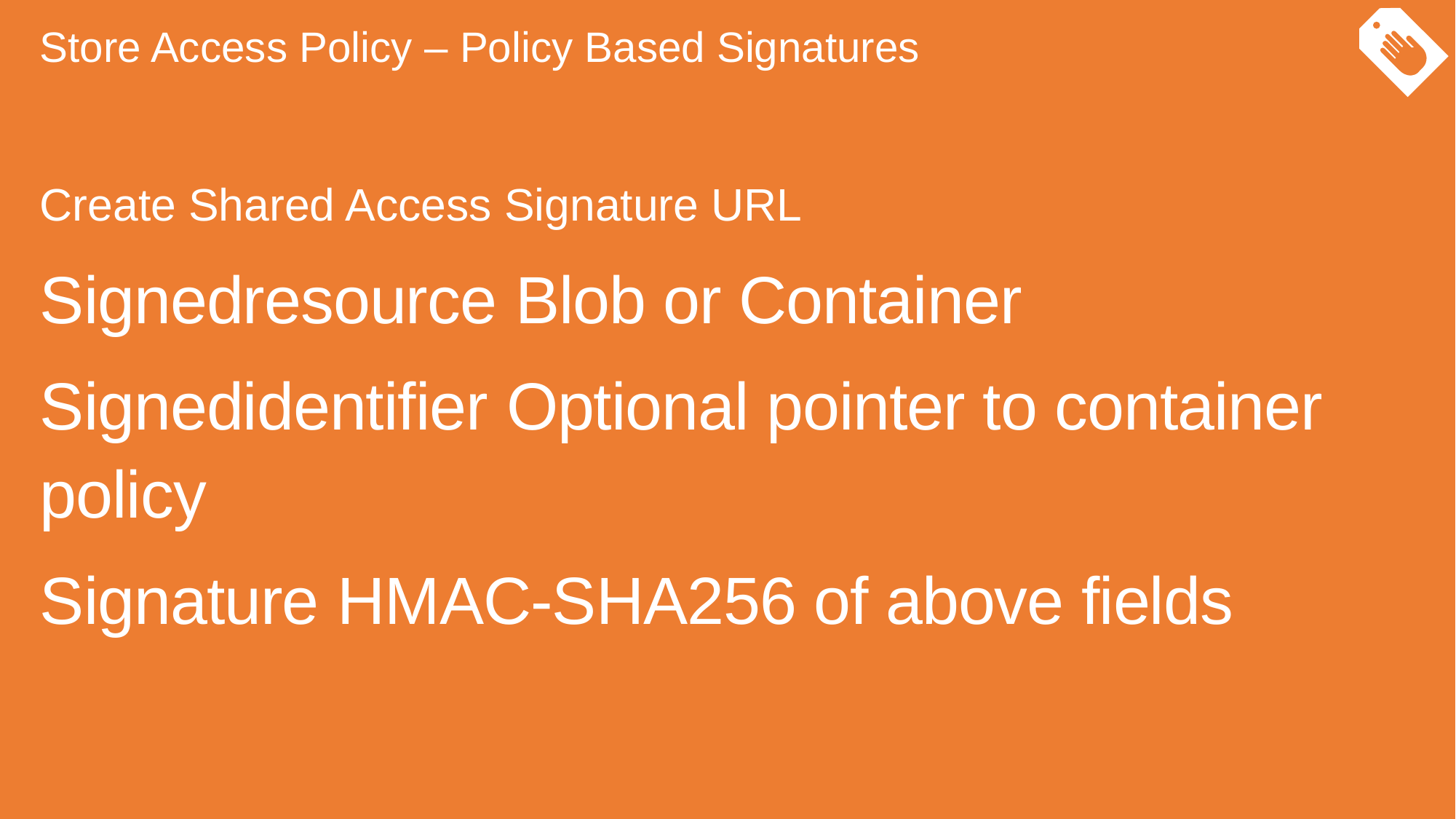

Store Access Policy – Policy Based Signatures
Create Shared Access Signature URL
Signedresource Blob or Container
Signedidentifier Optional pointer to container policy
Signature HMAC-SHA256 of above fields